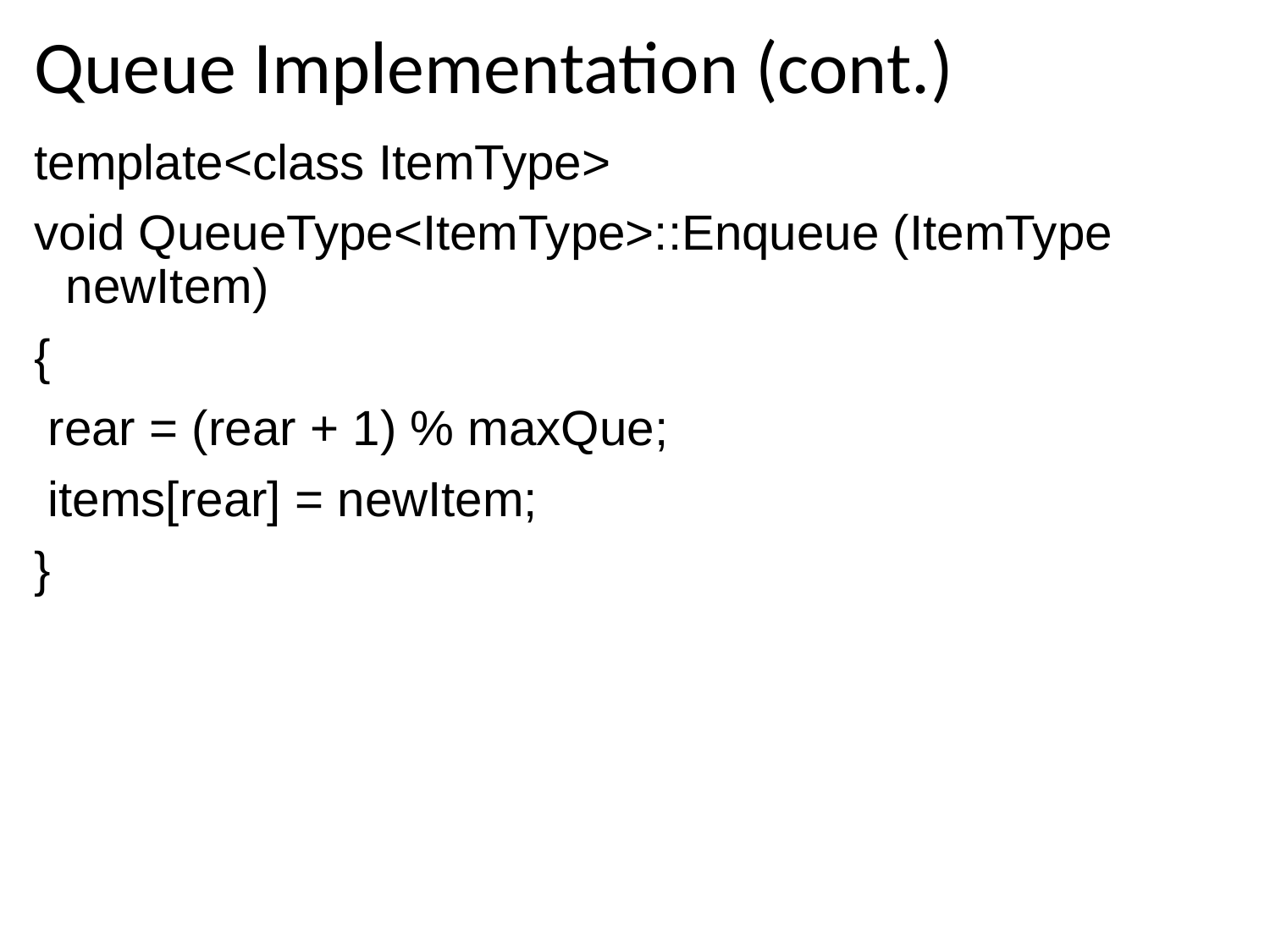

# Queue Implementation (cont.)
template<class ItemType>
void QueueType<ItemType>::Enqueue (ItemType newItem)
{
 rear = (rear + 1) % maxQue;
 items[rear] = newItem;
}